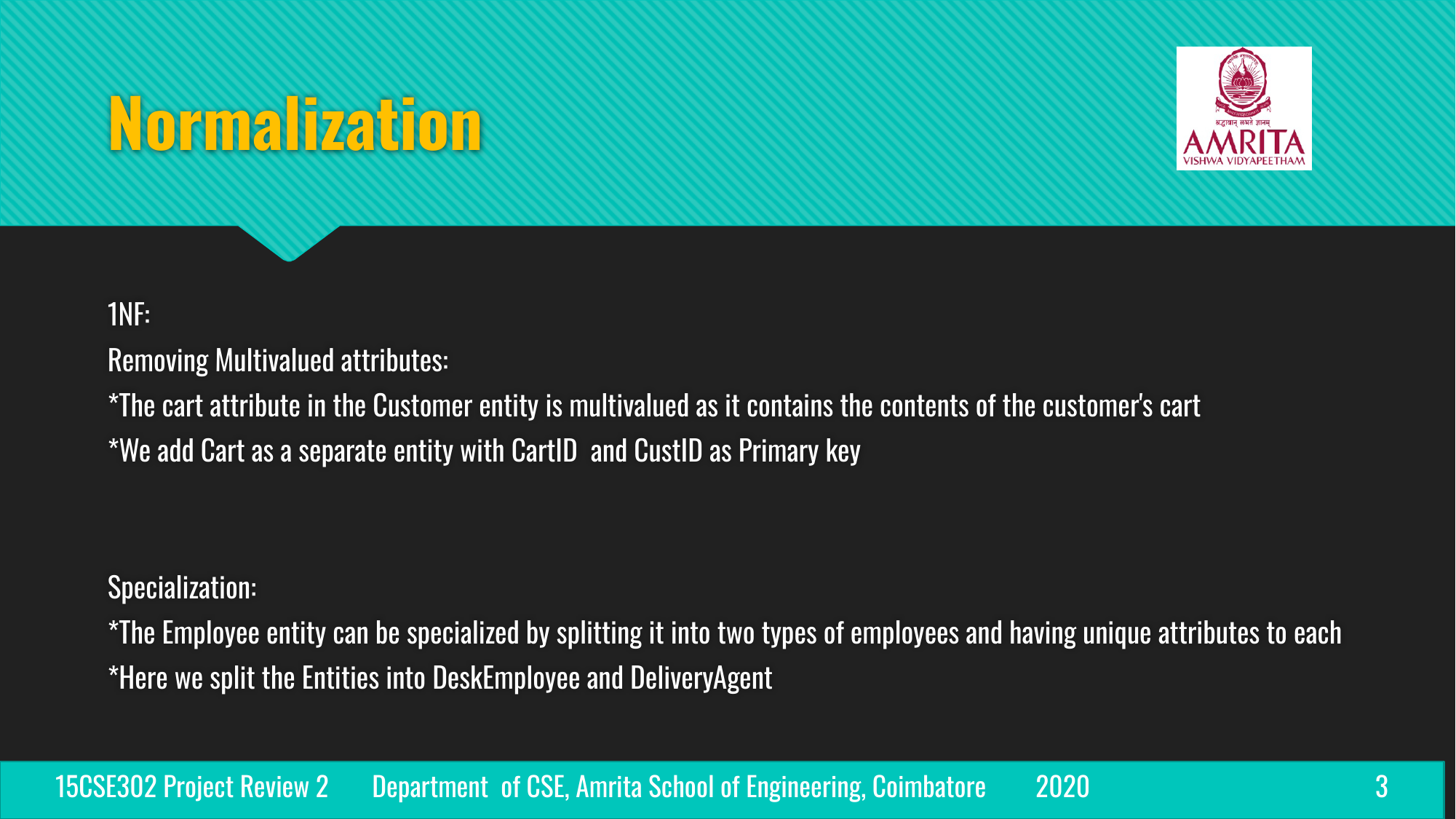

# Normalization
1NF:
Removing Multivalued attributes:
*The cart attribute in the Customer entity is multivalued as it contains the contents of the customer's cart
*We add Cart as a separate entity with CartID  and CustID as Primary key

Specialization:
*The Employee entity can be specialized by splitting it into two types of employees and having unique attributes to each
*Here we split the Entities into DeskEmployee and DeliveryAgent